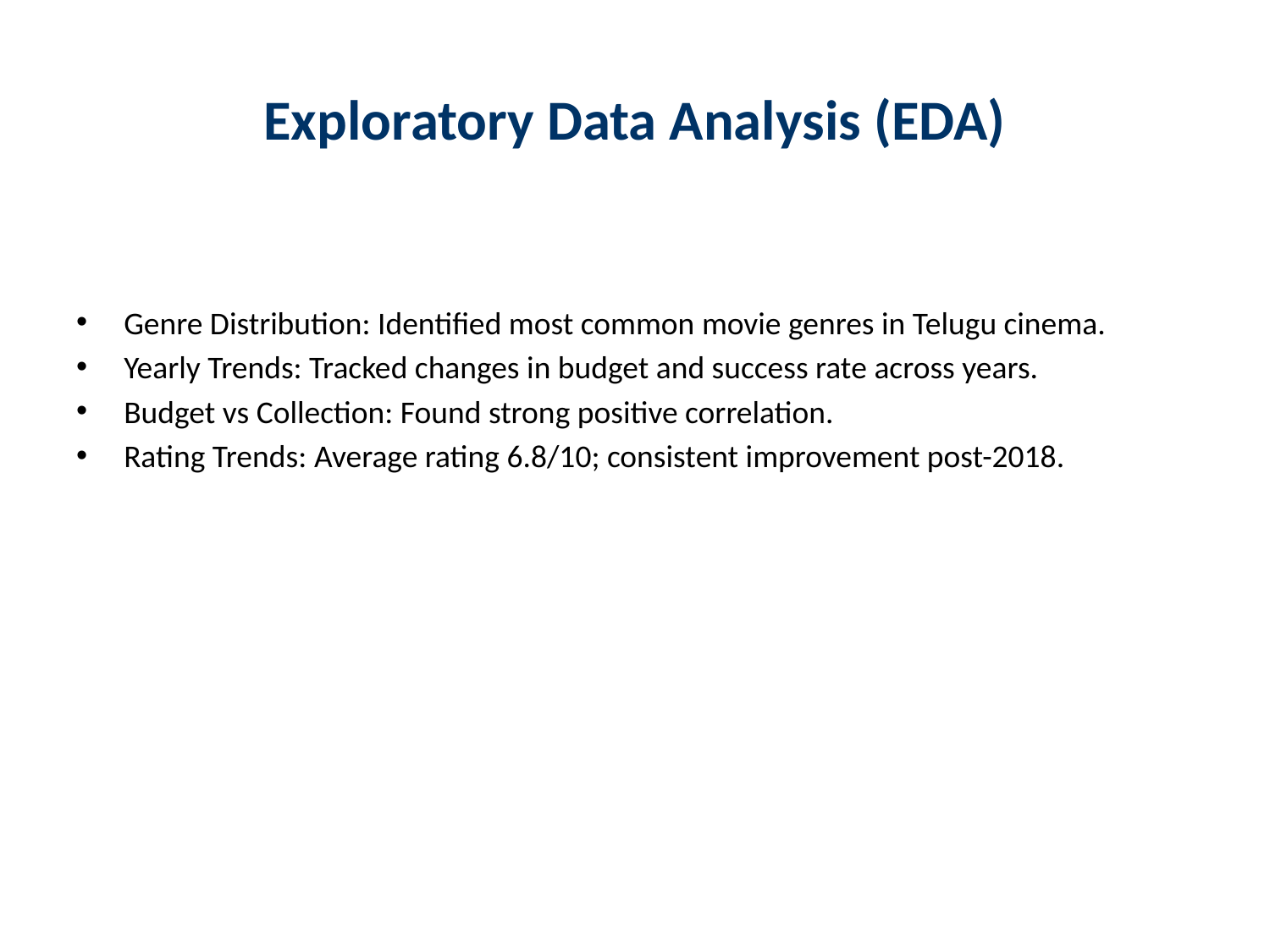

# Exploratory Data Analysis (EDA)

Genre Distribution: Identified most common movie genres in Telugu cinema.
Yearly Trends: Tracked changes in budget and success rate across years.
Budget vs Collection: Found strong positive correlation.
Rating Trends: Average rating 6.8/10; consistent improvement post-2018.